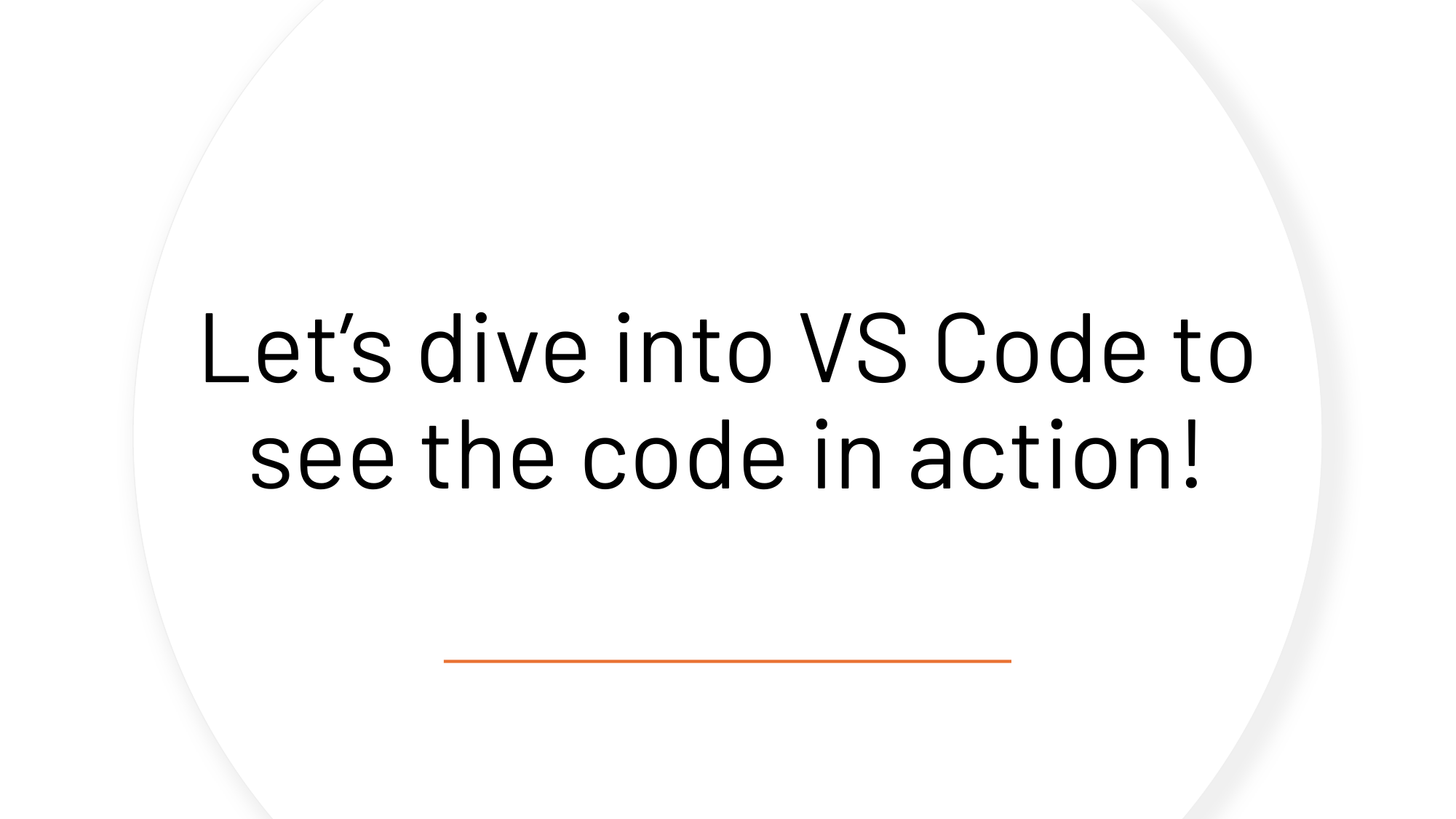

# Let’s dive into VS Code to see the code in action!